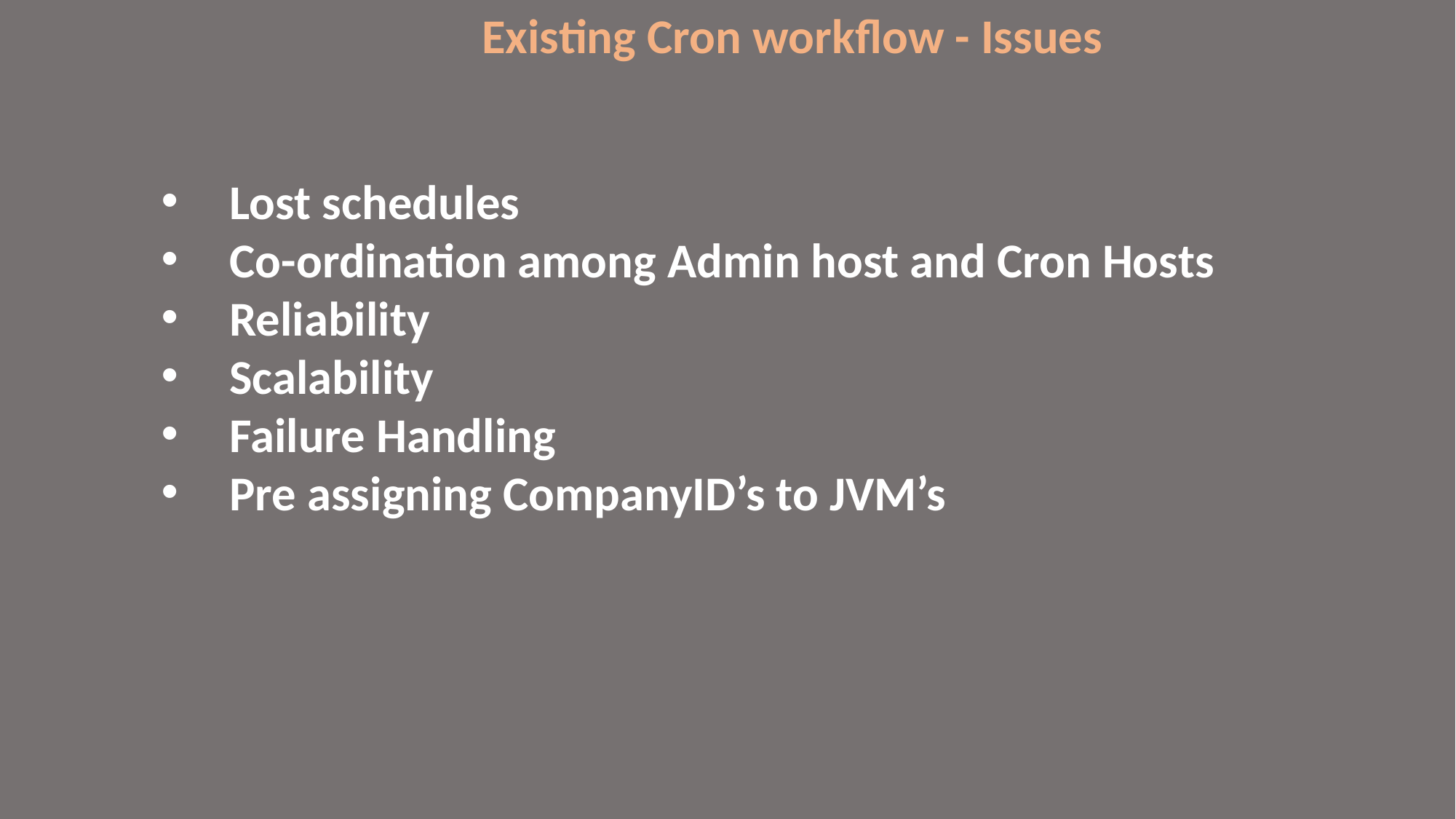

Existing Cron workflow - Issues
Lost schedules
Co-ordination among Admin host and Cron Hosts
Reliability
Scalability
Failure Handling
Pre assigning CompanyID’s to JVM’s